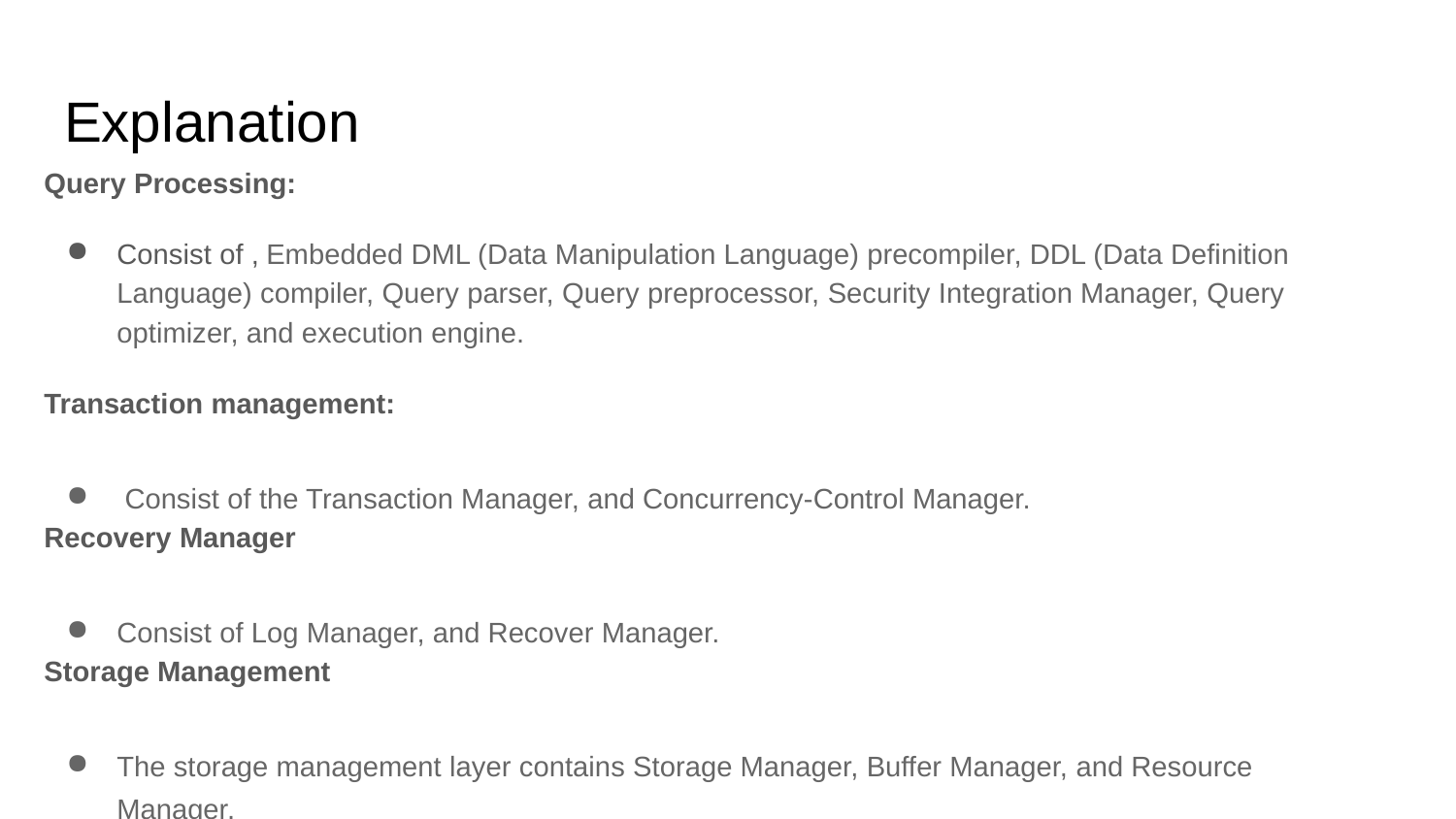

# Explanation
Query Processing:
Consist of , Embedded DML (Data Manipulation Language) precompiler, DDL (Data Definition Language) compiler, Query parser, Query preprocessor, Security Integration Manager, Query optimizer, and execution engine.
Transaction management:
 Consist of the Transaction Manager, and Concurrency-Control Manager.
Recovery Manager
Consist of Log Manager, and Recover Manager.
Storage Management
The storage management layer contains Storage Manager, Buffer Manager, and Resource Manager.